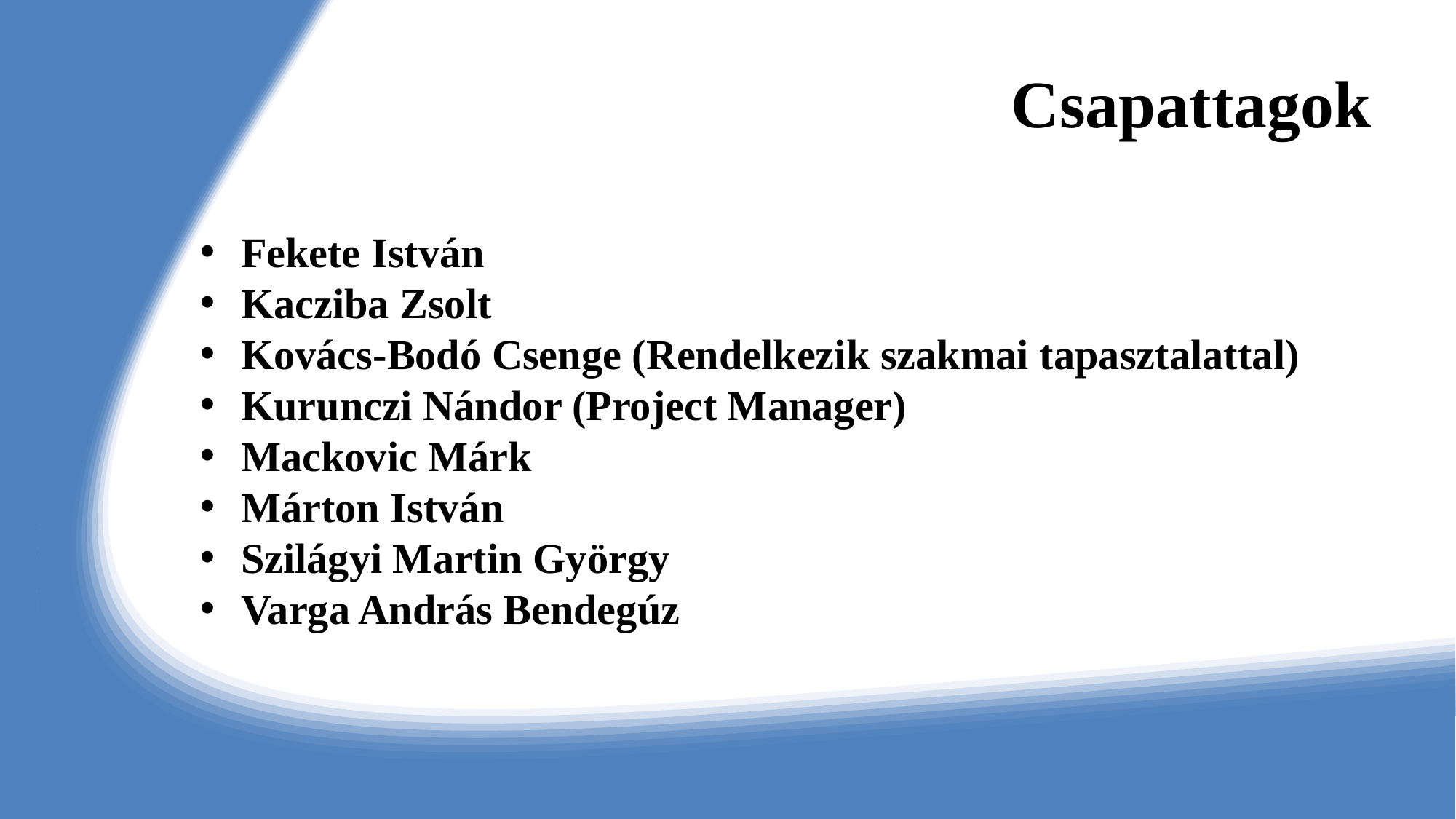

# Csapattagok
Fekete István
Kacziba Zsolt
Kovács-Bodó Csenge (Rendelkezik szakmai tapasztalattal)
Kurunczi Nándor (Project Manager)
Mackovic Márk
Márton István
Szilágyi Martin György
Varga András Bendegúz